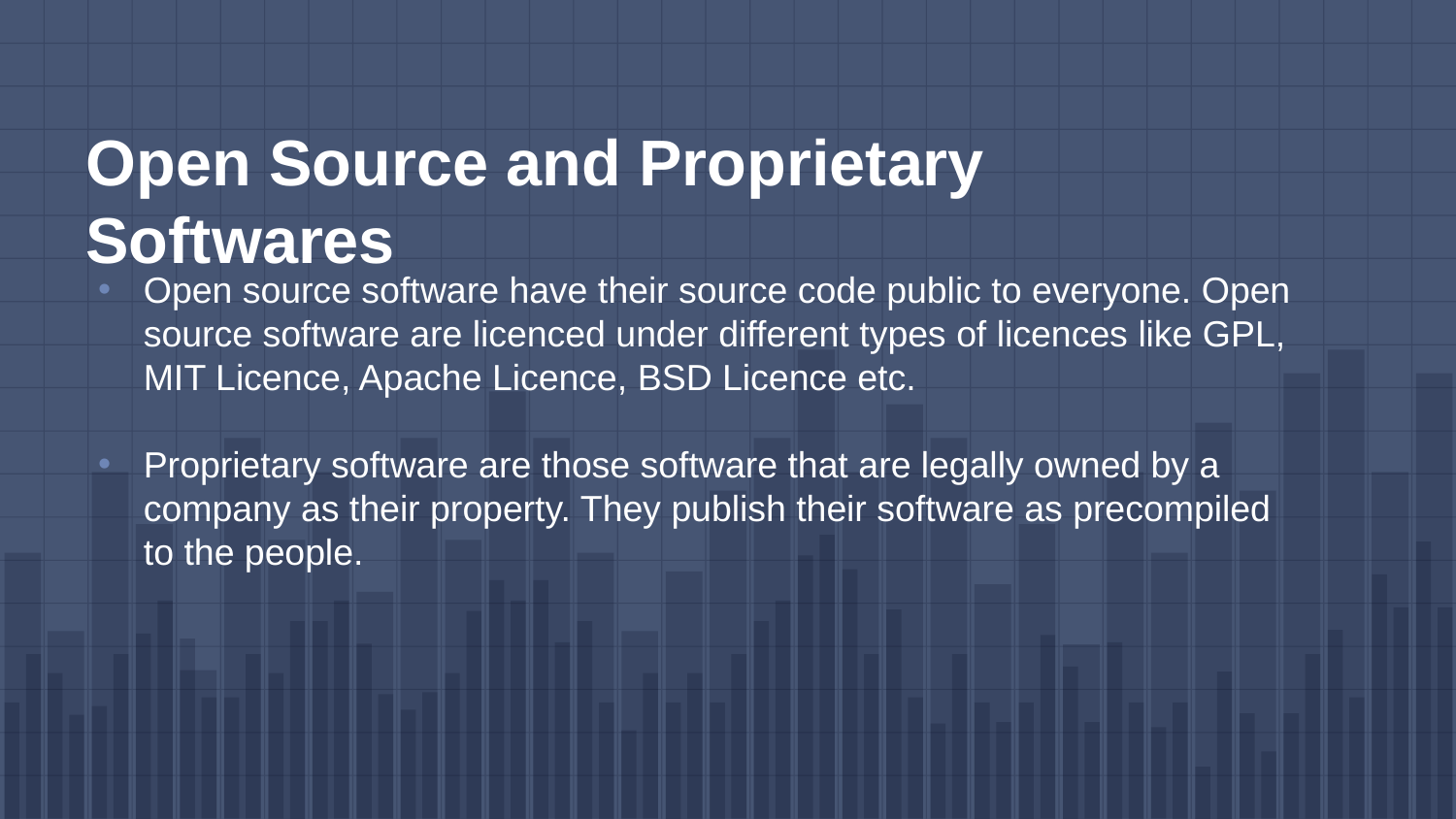

# Open Source and Proprietary Softwares
Open source software have their source code public to everyone. Open source software are licenced under different types of licences like GPL, MIT Licence, Apache Licence, BSD Licence etc.

Proprietary software are those software that are legally owned by a company as their property. They publish their software as precompiled to the people.